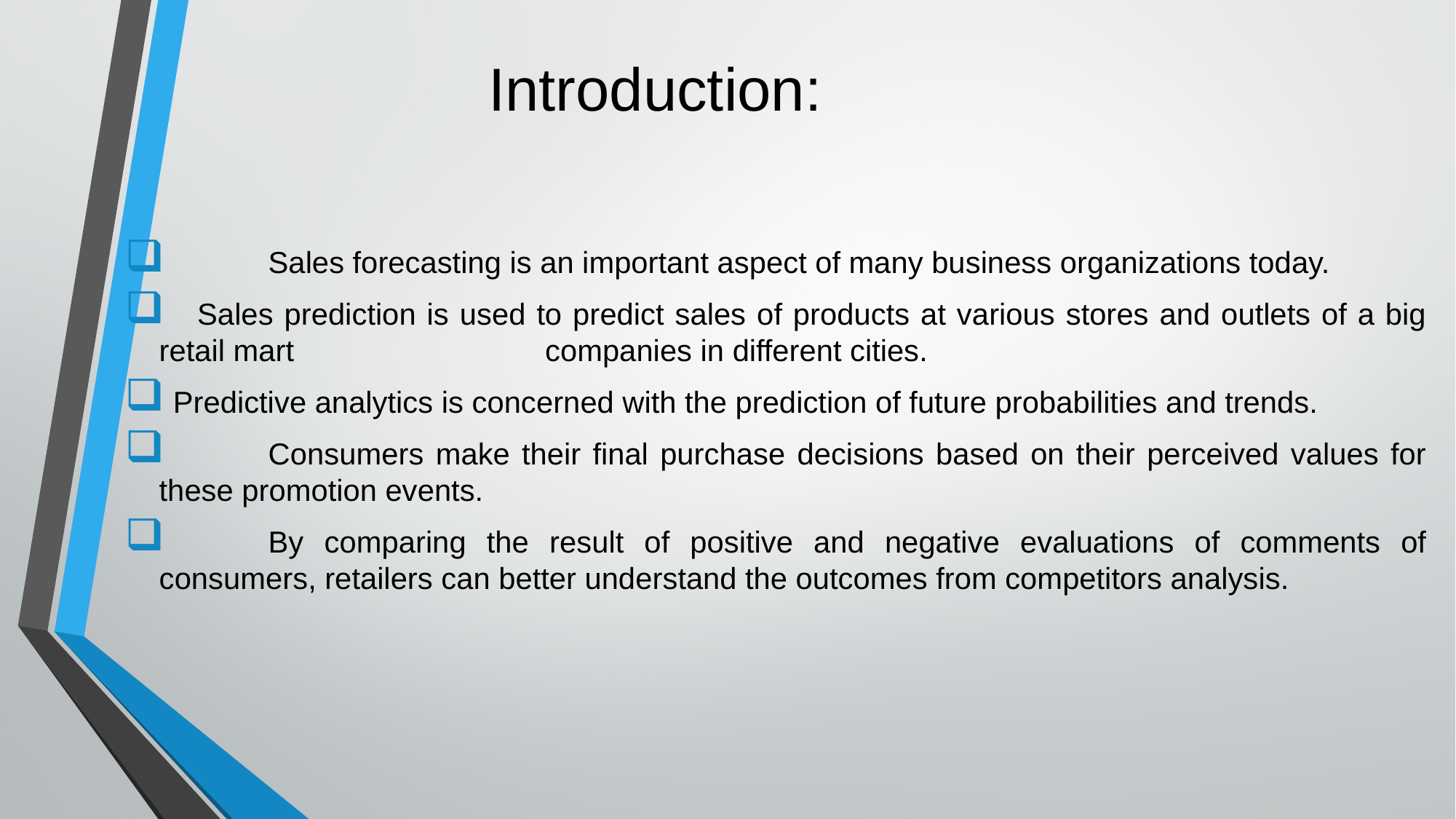

# Introduction:
	Sales forecasting is an important aspect of many business organizations today.
   Sales prediction is used to predict sales of products at various stores and outlets of a big retail mart                              companies in different cities.
 Predictive analytics is concerned with the prediction of future probabilities and trends.
	Consumers make their final purchase decisions based on their perceived values for these promotion events.
	By comparing the result of positive and negative evaluations of comments of consumers, retailers can better understand the outcomes from competitors analysis.